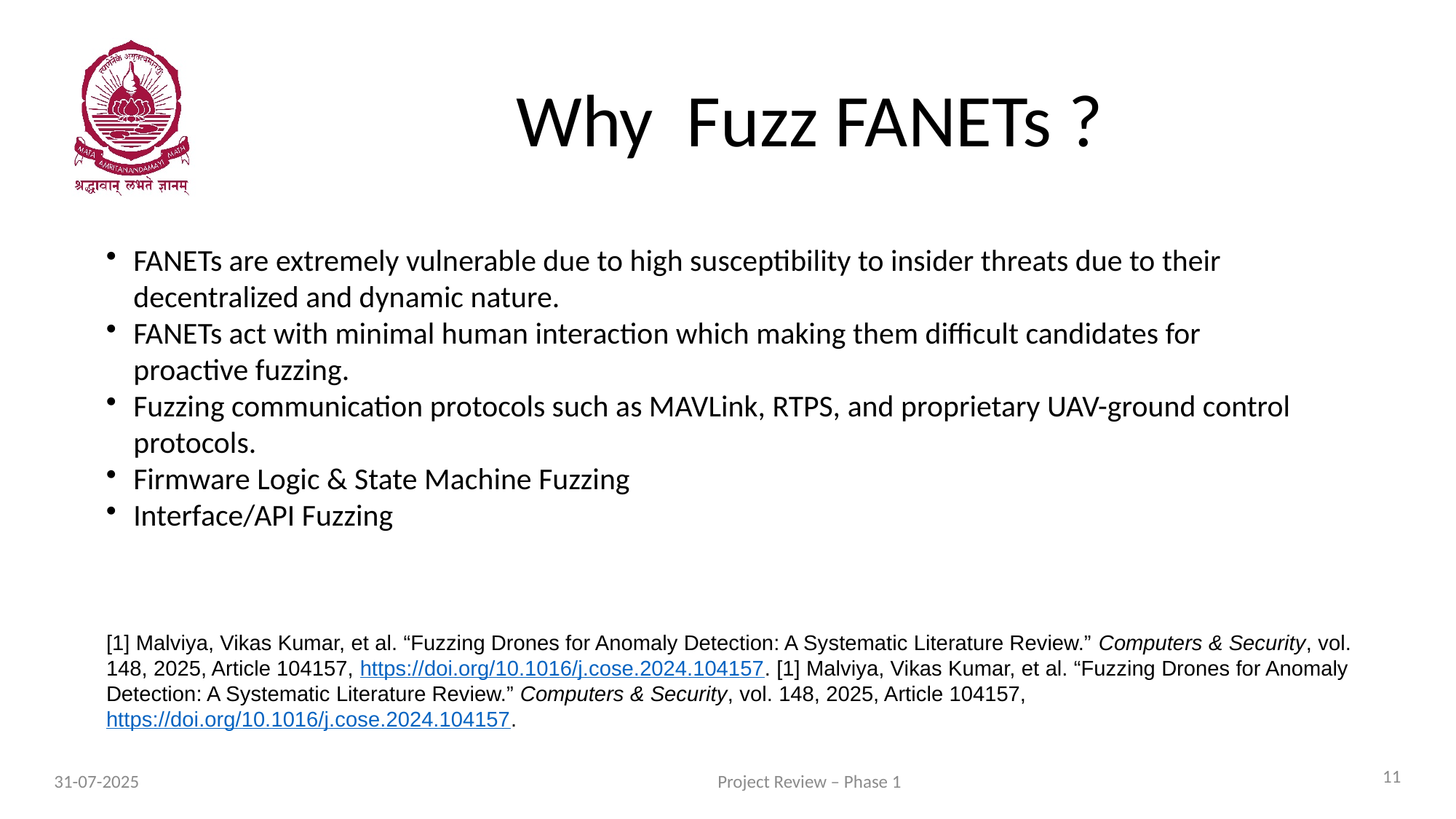

# Why  Fuzz FANETs ?
FANETs are extremely vulnerable due to high susceptibility to insider threats due to their decentralized and dynamic nature.
FANETs act with minimal human interaction which making them difficult candidates for proactive fuzzing.
Fuzzing communication protocols such as MAVLink, RTPS, and proprietary UAV-ground control protocols.
Firmware Logic & State Machine Fuzzing
Interface/API Fuzzing

[1] Malviya, Vikas Kumar, et al. “Fuzzing Drones for Anomaly Detection: A Systematic Literature Review.” Computers & Security, vol. 148, 2025, Article 104157, https://doi.org/10.1016/j.cose.2024.104157. [1] Malviya, Vikas Kumar, et al. “Fuzzing Drones for Anomaly Detection: A Systematic Literature Review.” Computers & Security, vol. 148, 2025, Article 104157, https://doi.org/10.1016/j.cose.2024.104157.
11
Project Review – Phase 1
31-07-2025